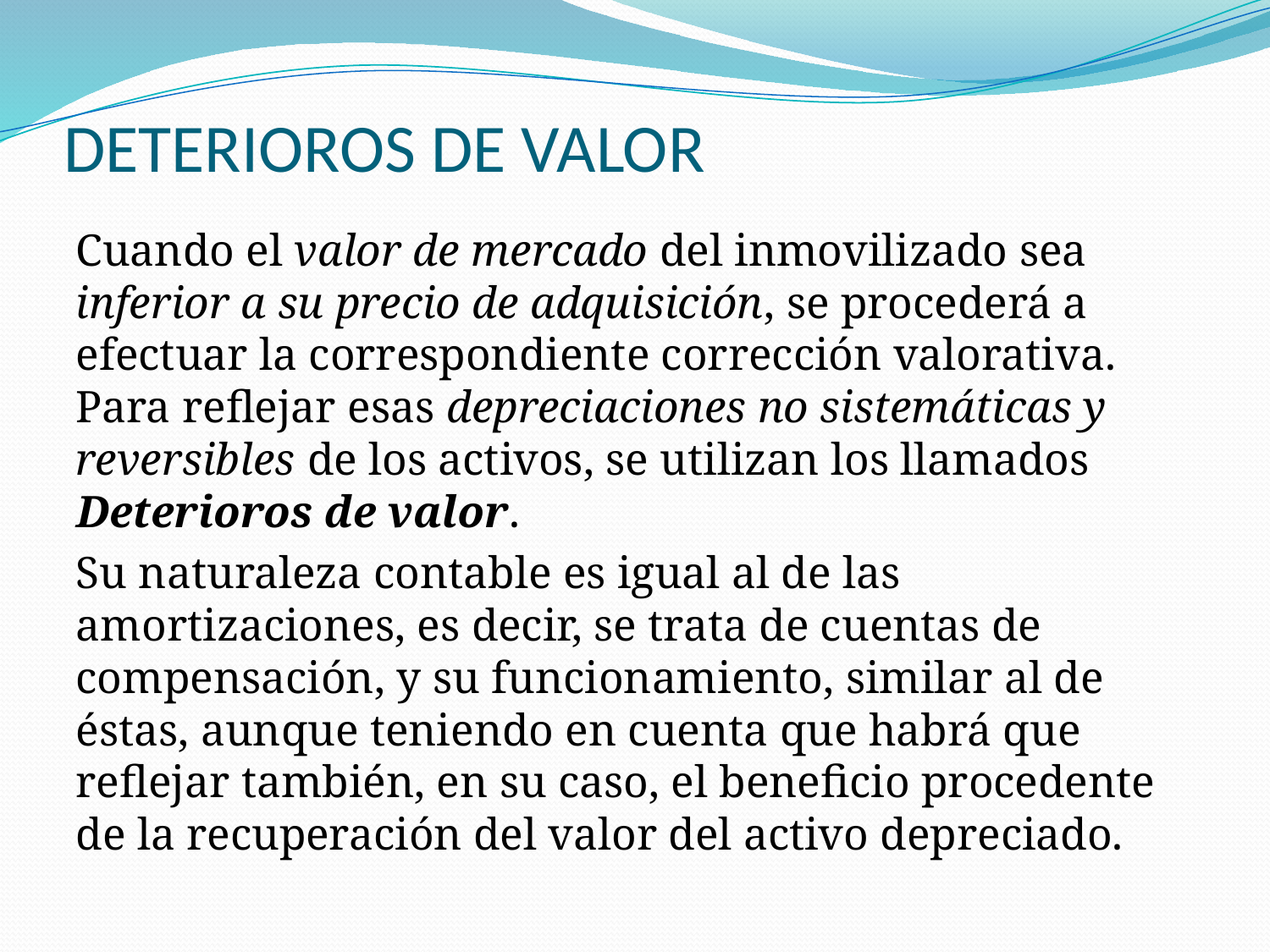

# DETERIOROS DE VALOR
Cuando el valor de mercado del inmovilizado sea inferior a su precio de adquisición, se procederá a efectuar la correspondiente corrección valorativa. Para reflejar esas depreciaciones no sistemáticas y reversibles de los activos, se utilizan los llamados Deterioros de valor.
Su naturaleza contable es igual al de las amortizaciones, es decir, se trata de cuentas de compensación, y su funcionamiento, similar al de éstas, aunque teniendo en cuenta que habrá que reflejar también, en su caso, el beneficio procedente de la recuperación del valor del activo depreciado.